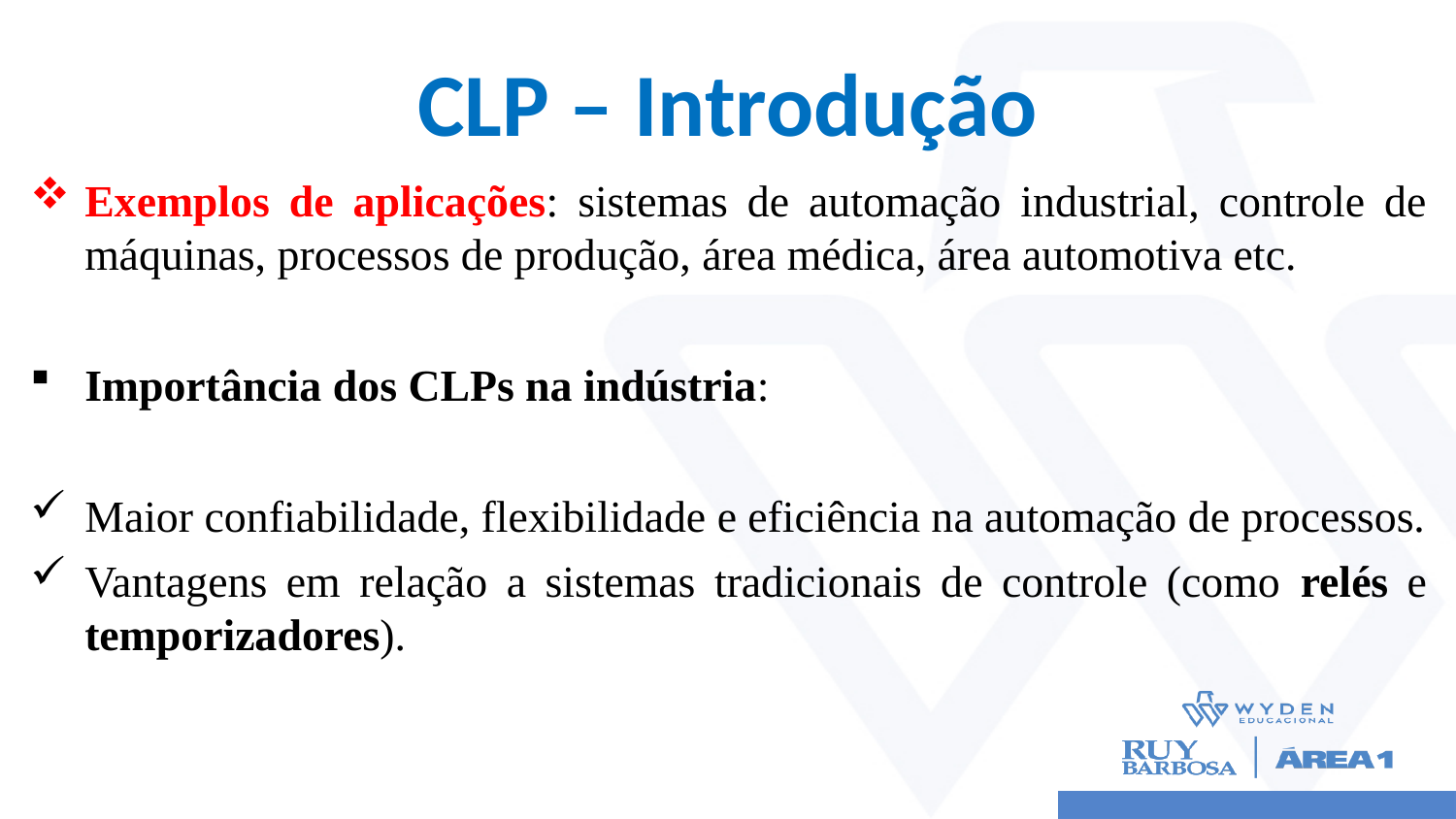

# CLP – Introdução
Exemplos de aplicações: sistemas de automação industrial, controle de máquinas, processos de produção, área médica, área automotiva etc.

Importância dos CLPs na indústria:

Maior confiabilidade, flexibilidade e eficiência na automação de processos.
Vantagens em relação a sistemas tradicionais de controle (como relés e temporizadores).